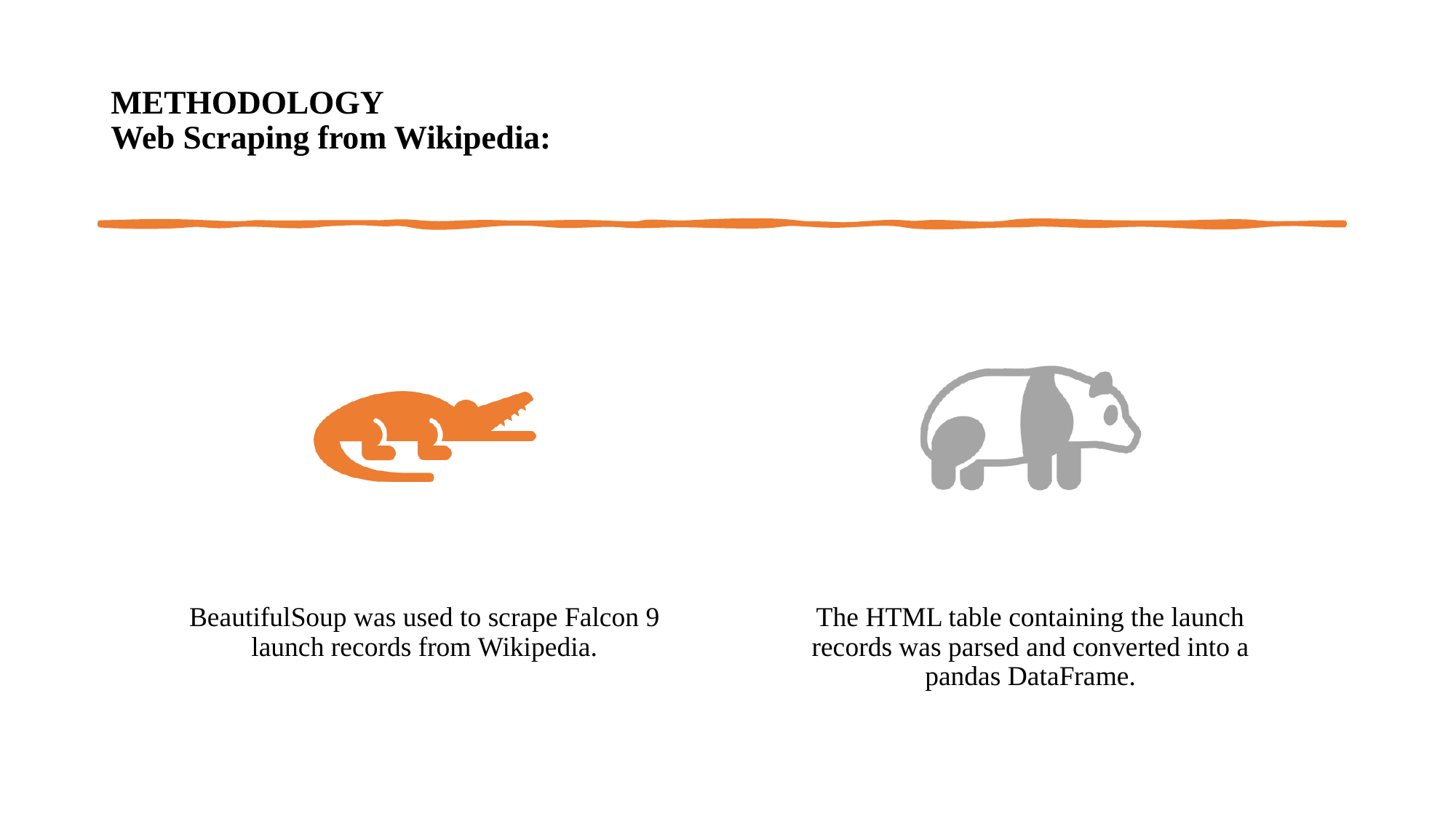

# METHODOLOGY Web Scraping from Wikipedia:

BeautifulSoup was used to scrape Falcon 9 launch records from Wikipedia.
The HTML table containing the launch records was parsed and converted into a pandas DataFrame.